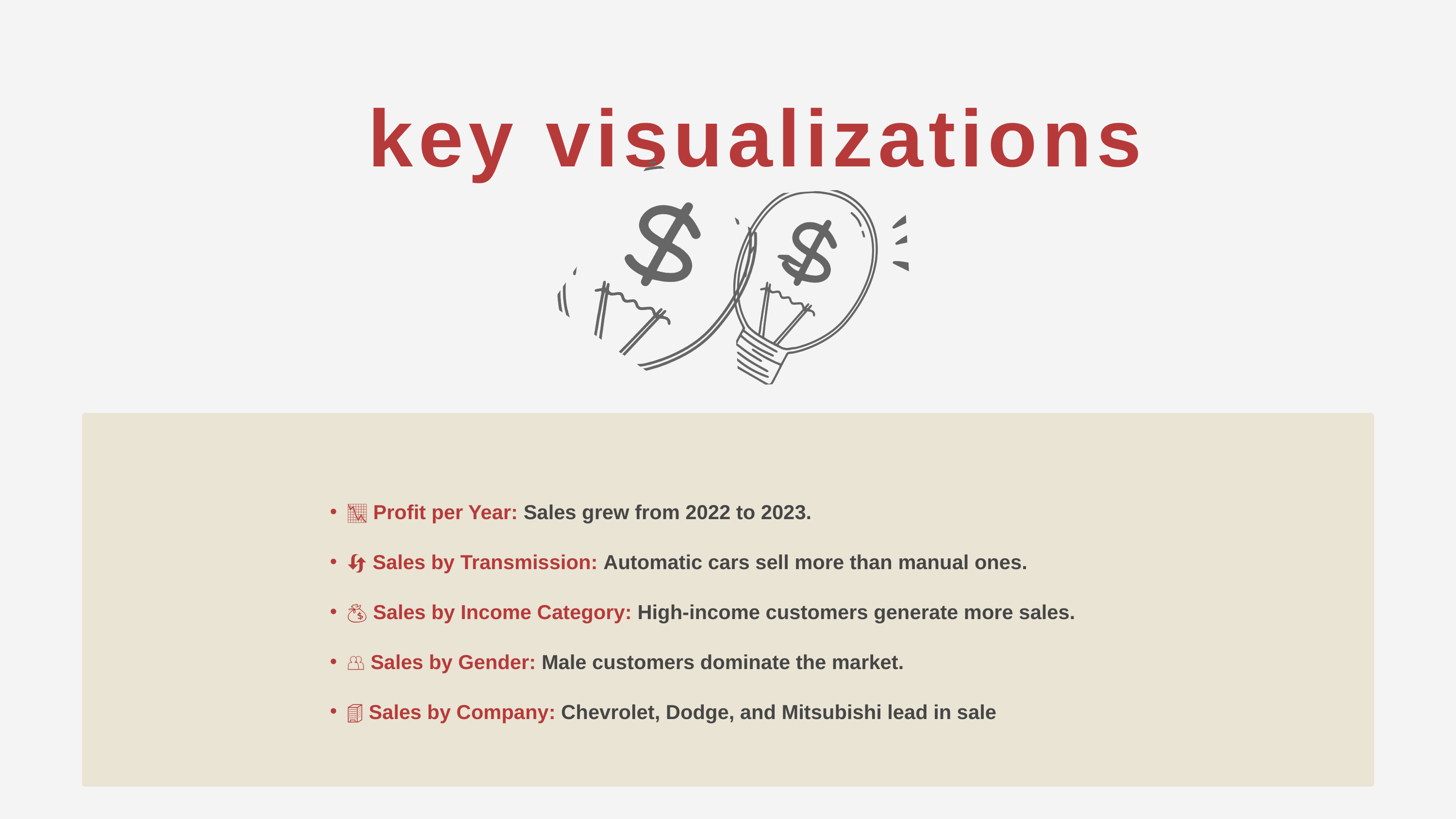

key visualizations

📉 Profit per Year: Sales grew from 2022 to 2023.
🔄 Sales by Transmission: Automatic cars sell more than manual ones.
💰 Sales by Income Category: High-income customers generate more sales.
👥 Sales by Gender: Male customers dominate the market.
🏢 Sales by Company: Chevrolet, Dodge, and Mitsubishi lead in sale